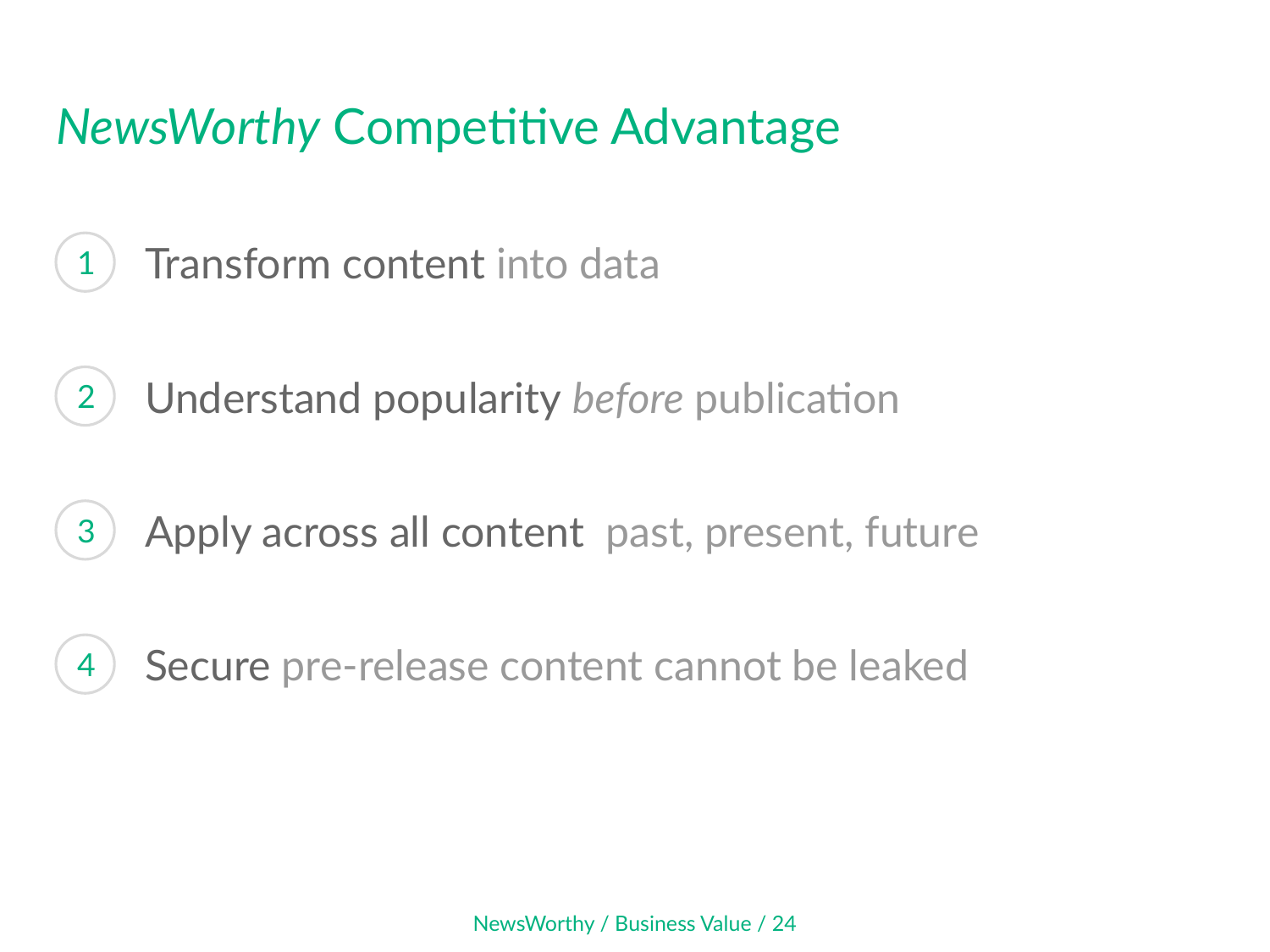

# NewsWorthy Competitive Advantage
Transform content into data
1
Understand popularity before publication
2
Apply across all content  past, present, future
3
Secure pre-release content cannot be leaked
4
NewsWorthy / Business Value / 24